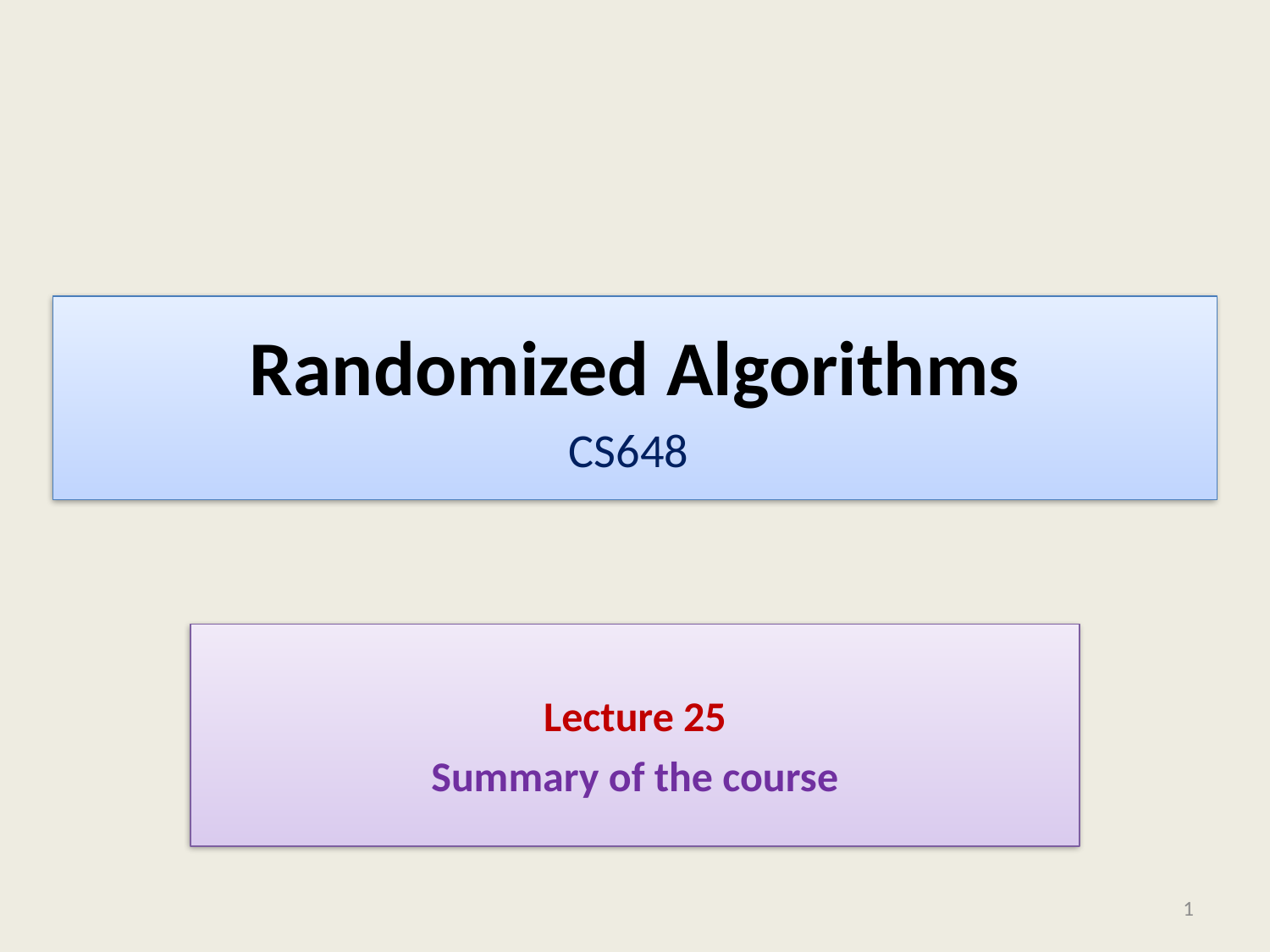

# Randomized Algorithms CS648

Lecture 25
Summary of the course
1